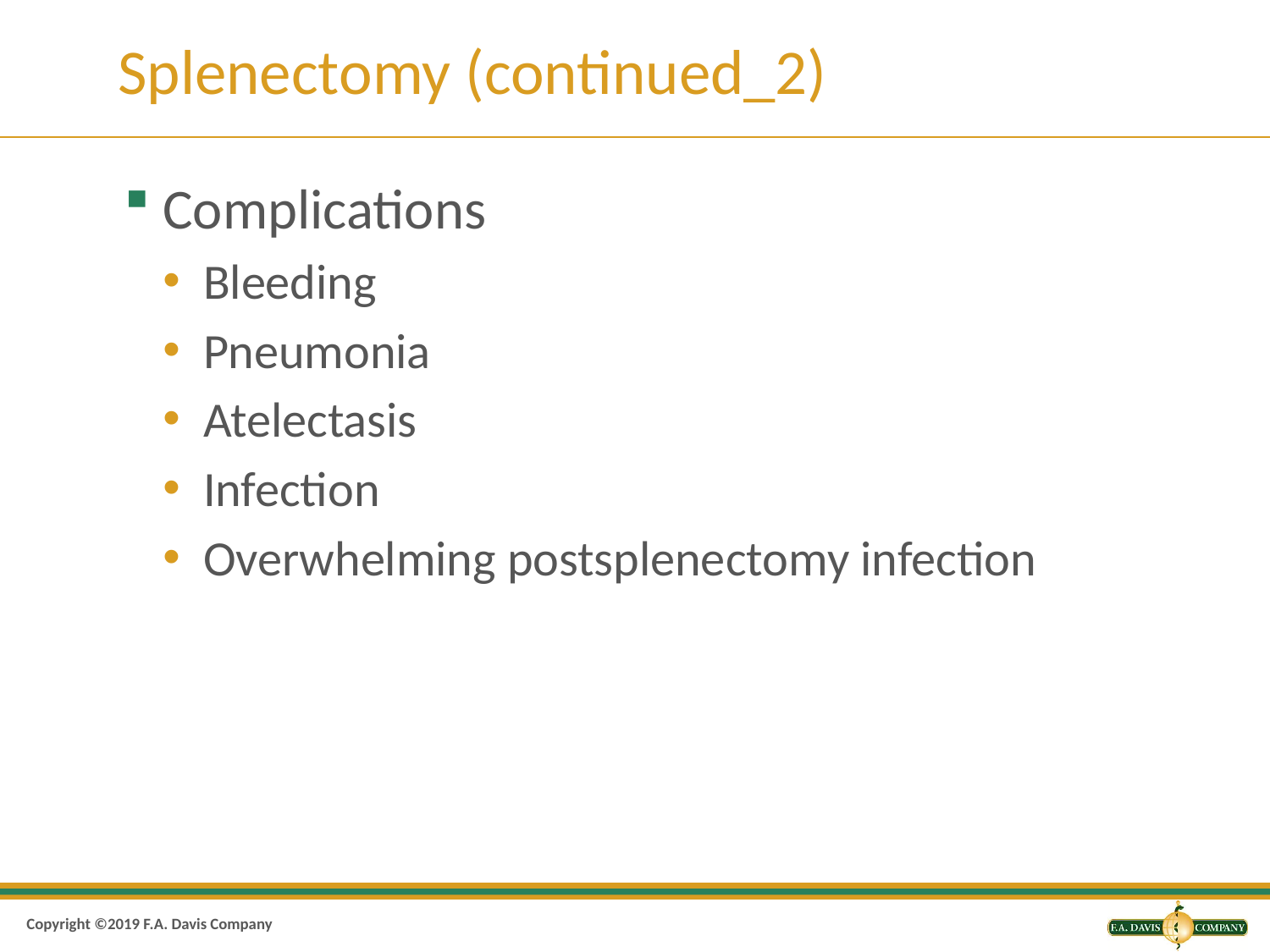

# Splenectomy (continued_2)
Complications
Bleeding
Pneumonia
Atelectasis
Infection
Overwhelming postsplenectomy infection